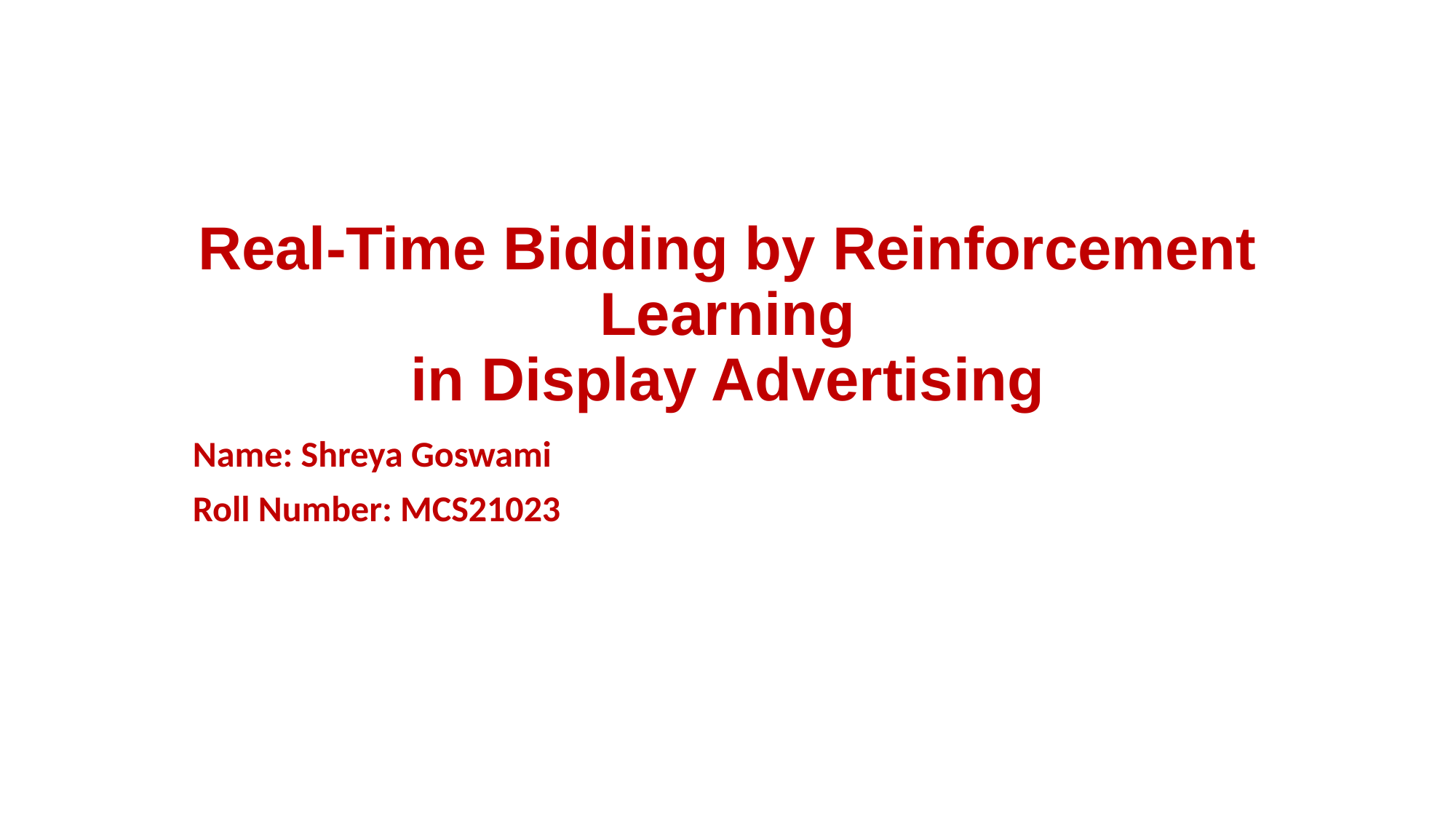

# Real-Time Bidding by Reinforcement Learning in Display Advertising
Name: Shreya Goswami
Roll Number: MCS21023